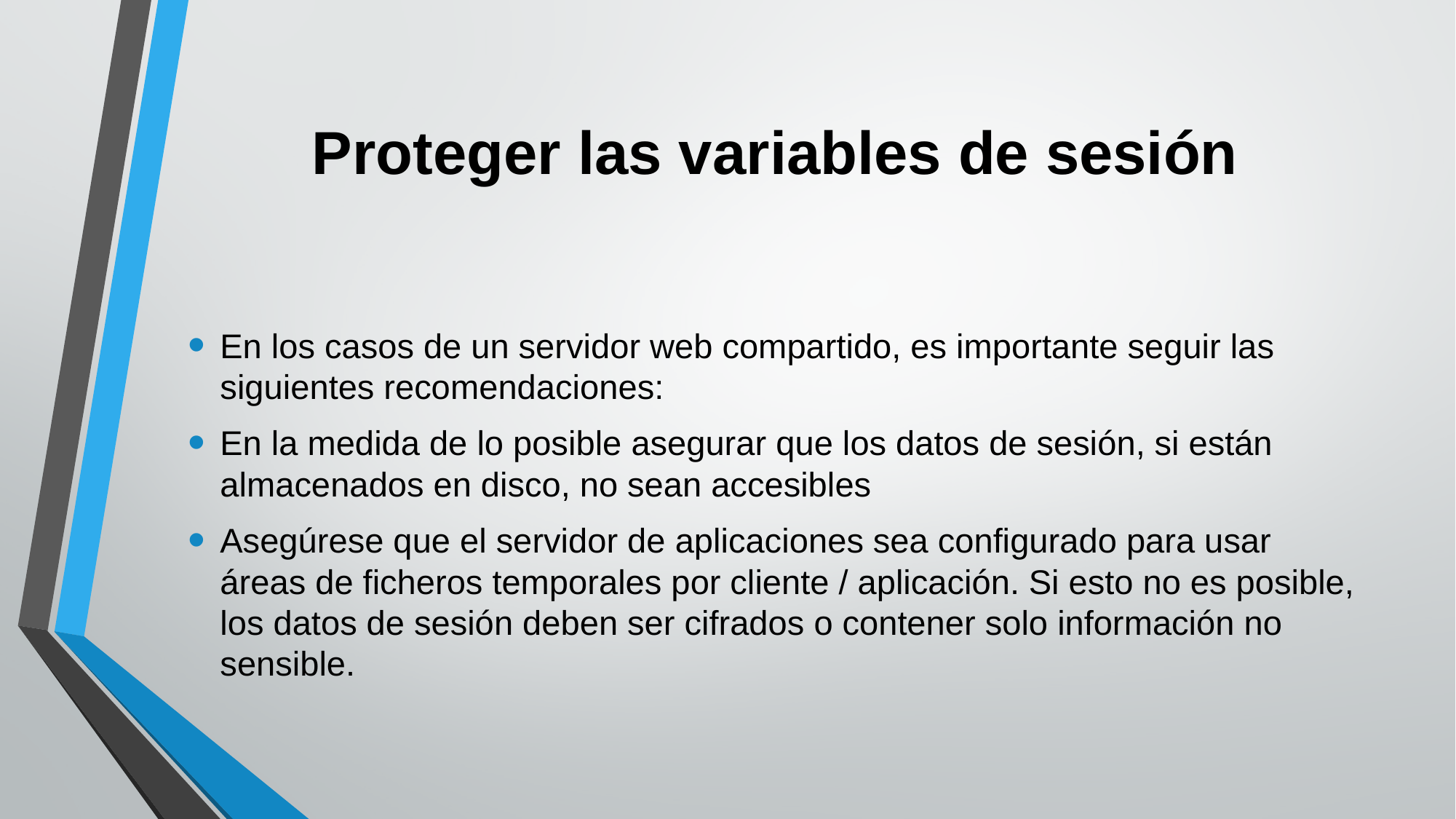

# Proteger las variables de sesión
En los casos de un servidor web compartido, es importante seguir las siguientes recomendaciones:
En la medida de lo posible asegurar que los datos de sesión, si están almacenados en disco, no sean accesibles
Asegúrese que el servidor de aplicaciones sea configurado para usar áreas de ficheros temporales por cliente / aplicación. Si esto no es posible, los datos de sesión deben ser cifrados o contener solo información no sensible.